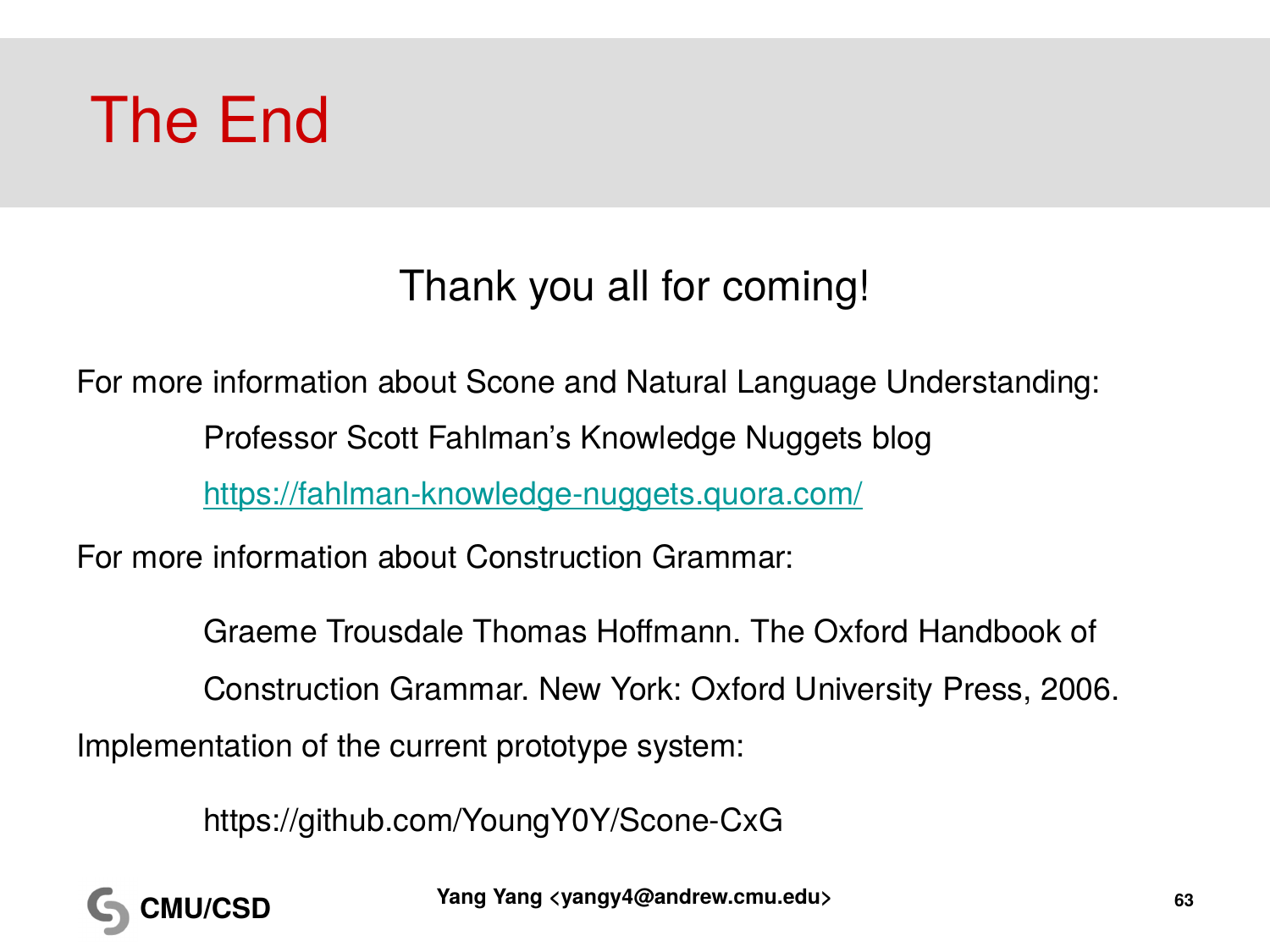

# The End

Thank you all for coming!

For more information about Scone and Natural Language Understanding:
	Professor Scott Fahlman’s Knowledge Nuggets blog
	https://fahlman-knowledge-nuggets.quora.com/
For more information about Construction Grammar:
	Graeme Trousdale Thomas Hoffmann. The Oxford Handbook of 	Construction Grammar. New York: Oxford University Press, 2006.
Implementation of the current prototype system:
	https://github.com/YoungY0Y/Scone-CxG
Yang Yang <yangy4@andrew.cmu.edu>
63